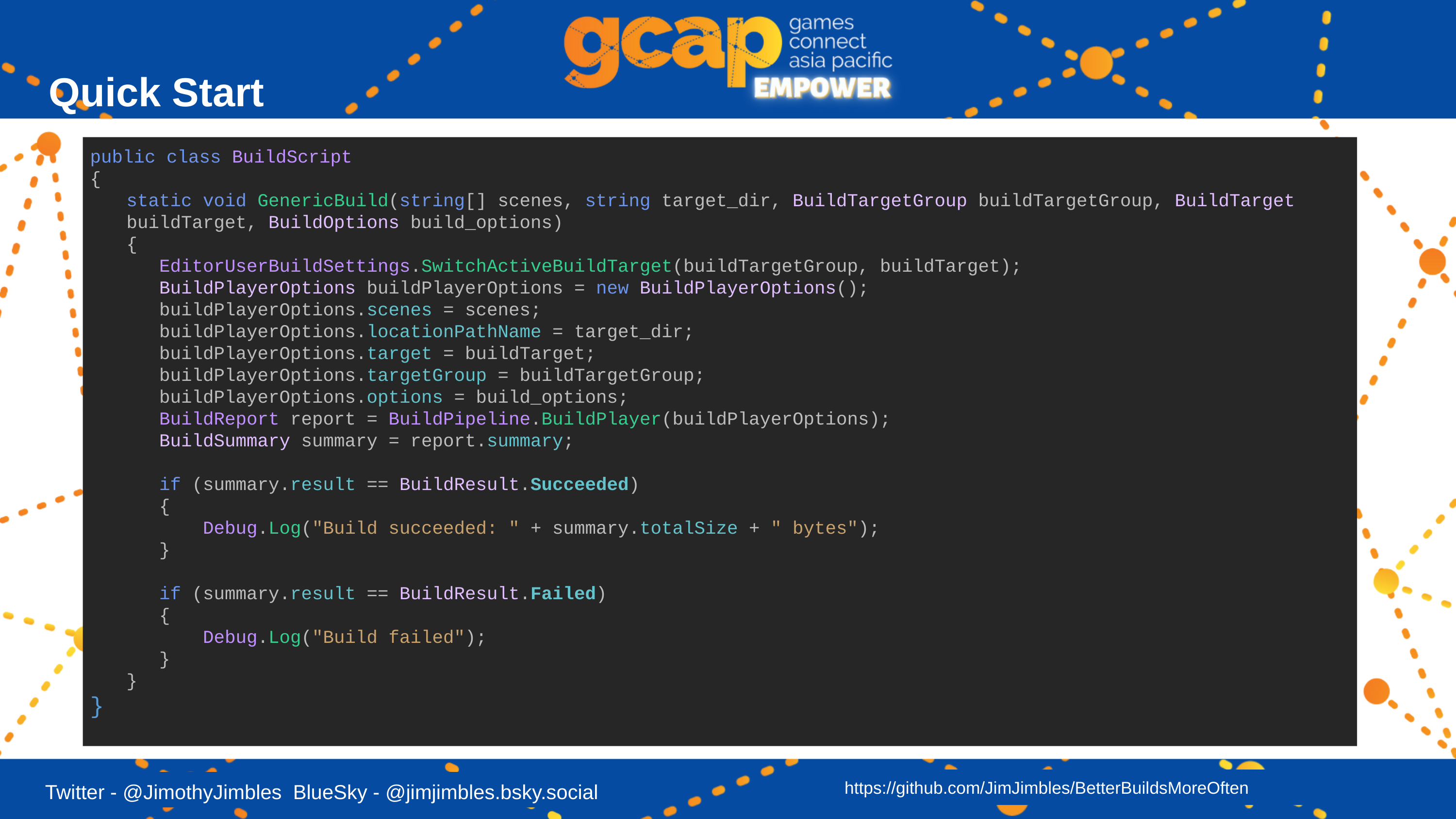

# Quick Start
public class BuildScript
{
static void GenericBuild(string[] scenes, string target_dir, BuildTargetGroup buildTargetGroup, BuildTarget buildTarget, BuildOptions build_options)
{
   EditorUserBuildSettings.SwitchActiveBuildTarget(buildTargetGroup, buildTarget);
   BuildPlayerOptions buildPlayerOptions = new BuildPlayerOptions();
   buildPlayerOptions.scenes = scenes;
   buildPlayerOptions.locationPathName = target_dir;
   buildPlayerOptions.target = buildTarget;
   buildPlayerOptions.targetGroup = buildTargetGroup;
   buildPlayerOptions.options = build_options;
   BuildReport report = BuildPipeline.BuildPlayer(buildPlayerOptions);
   BuildSummary summary = report.summary;

   if (summary.result == BuildResult.Succeeded)
   {
       Debug.Log("Build succeeded: " + summary.totalSize + " bytes");
   }

   if (summary.result == BuildResult.Failed)
   {
       Debug.Log("Build failed");
   }
}
}